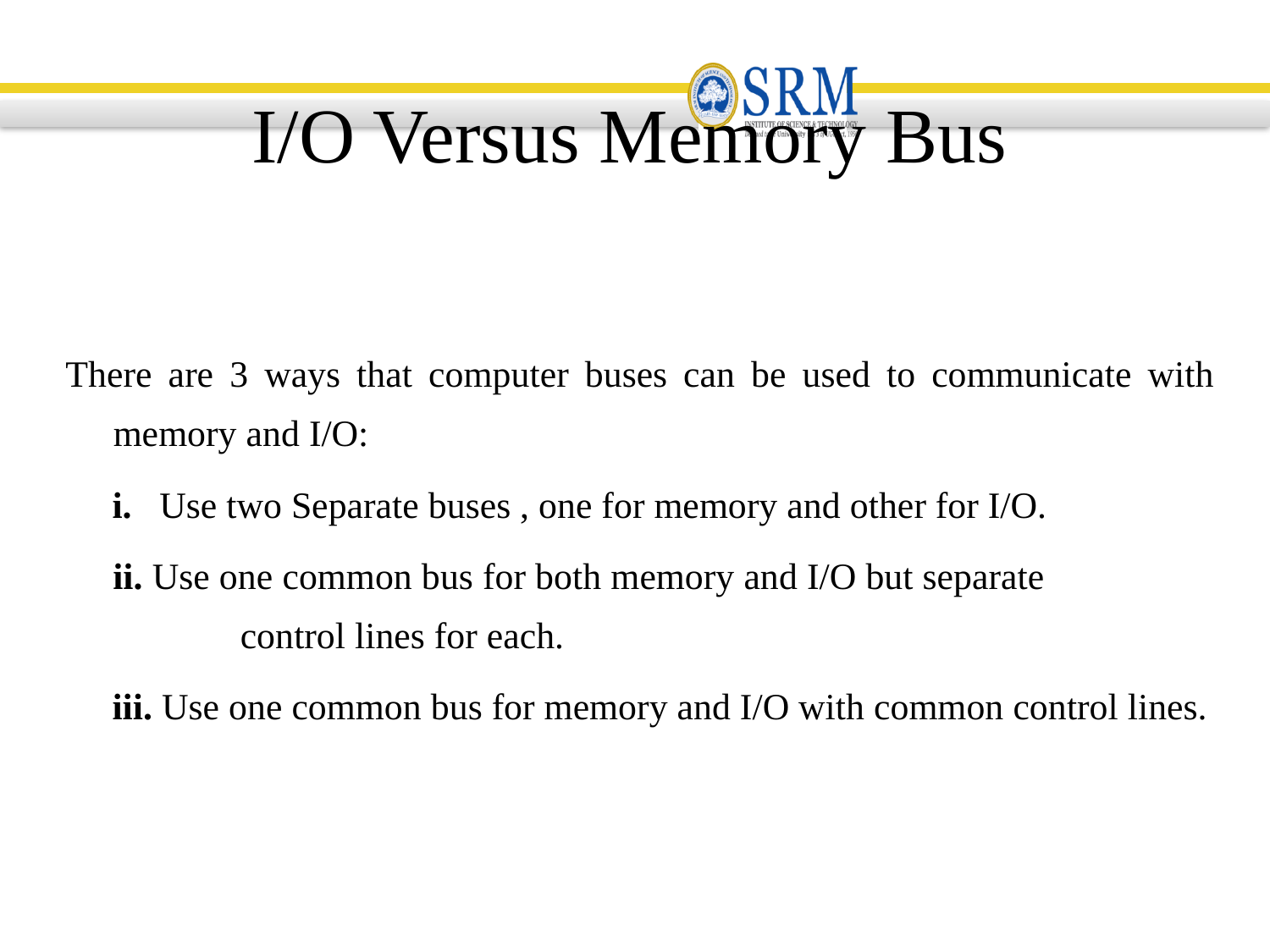

# I/O Versus Memory Bus
There are 3 ways that computer buses can be used to communicate with memory and I/O:
     i.   Use two Separate buses , one for memory and other for I/O.
     ii. Use one common bus for both memory and I/O but separate                    	control lines for each.
     iii. Use one common bus for memory and I/O with common control lines.